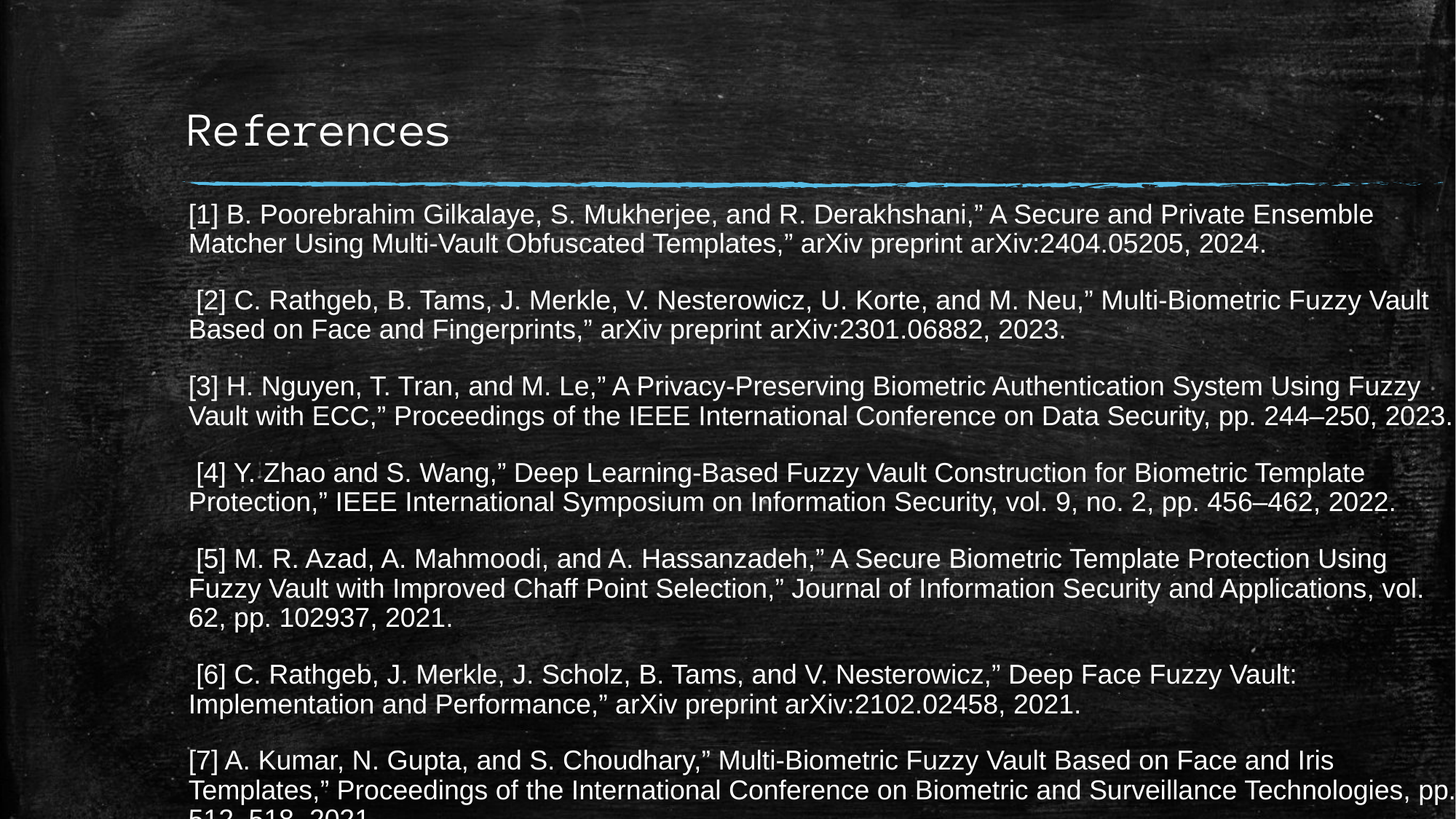

# References
[1] B. Poorebrahim Gilkalaye, S. Mukherjee, and R. Derakhshani,” A Secure and Private Ensemble Matcher Using Multi-Vault Obfuscated Templates,” arXiv preprint arXiv:2404.05205, 2024.
 [2] C. Rathgeb, B. Tams, J. Merkle, V. Nesterowicz, U. Korte, and M. Neu,” Multi-Biometric Fuzzy Vault Based on Face and Fingerprints,” arXiv preprint arXiv:2301.06882, 2023.
[3] H. Nguyen, T. Tran, and M. Le,” A Privacy-Preserving Biometric Authentication System Using Fuzzy Vault with ECC,” Proceedings of the IEEE International Conference on Data Security, pp. 244–250, 2023.
 [4] Y. Zhao and S. Wang,” Deep Learning-Based Fuzzy Vault Construction for Biometric Template Protection,” IEEE International Symposium on Information Security, vol. 9, no. 2, pp. 456–462, 2022.
 [5] M. R. Azad, A. Mahmoodi, and A. Hassanzadeh,” A Secure Biometric Template Protection Using Fuzzy Vault with Improved Chaff Point Selection,” Journal of Information Security and Applications, vol. 62, pp. 102937, 2021.
 [6] C. Rathgeb, J. Merkle, J. Scholz, B. Tams, and V. Nesterowicz,” Deep Face Fuzzy Vault: Implementation and Performance,” arXiv preprint arXiv:2102.02458, 2021.
[7] A. Kumar, N. Gupta, and S. Choudhary,” Multi-Biometric Fuzzy Vault Based on Face and Iris Templates,” Proceedings of the International Conference on Biometric and Surveillance Technologies, pp. 512–518, 2021.